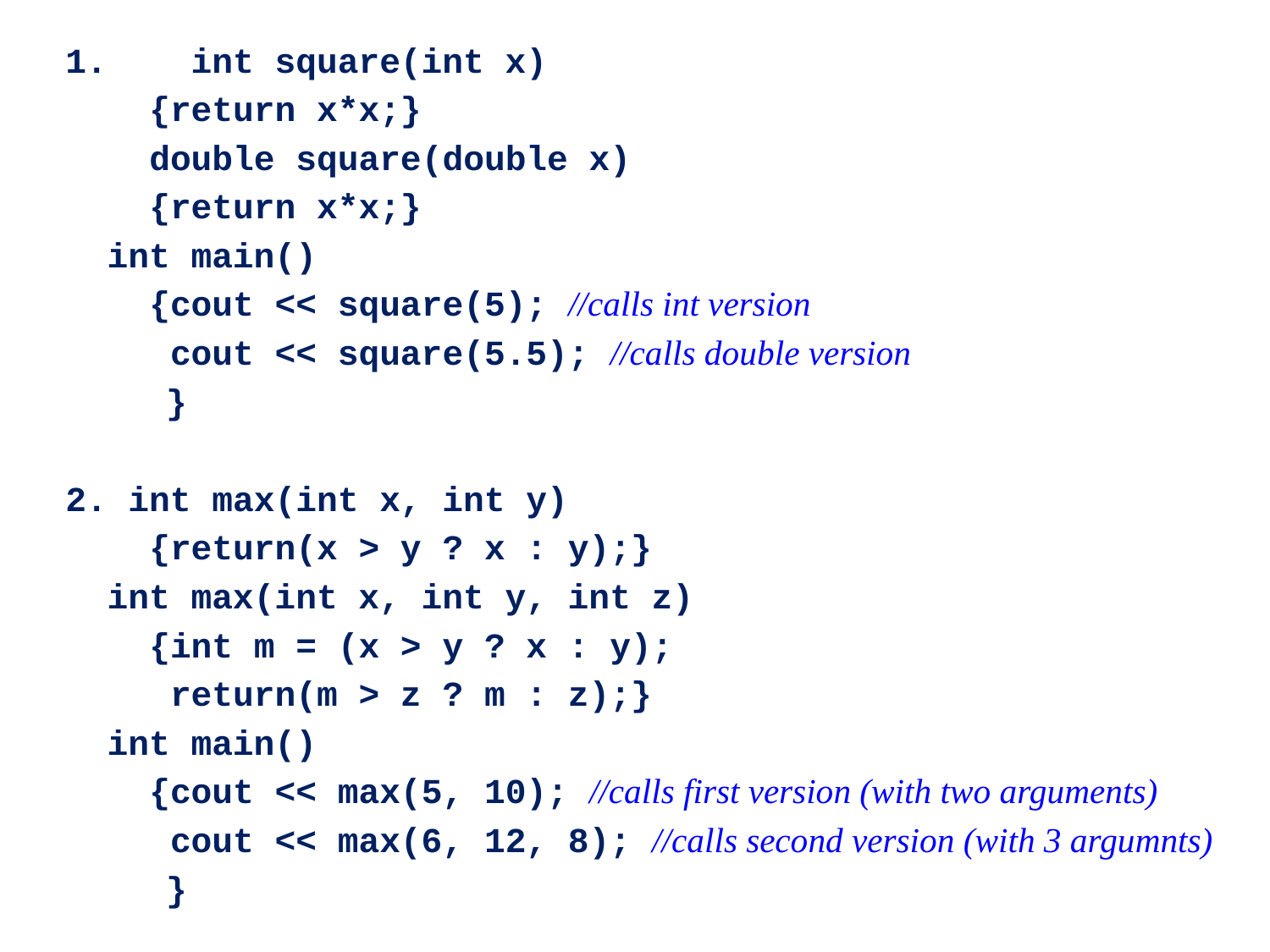

1.    int square(int x)
     {return x*x;}
     double square(double x)
     {return x*x;}
   int main()
     {cout << square(5); //calls int version
      cout << square(5.5); //calls double version
              }

 2. int max(int x, int y)
     {return(x > y ? x : y);}
   int max(int x, int y, int z)
     {int m = (x > y ? x : y);
      return(m > z ? m : z);}
   int main()
     {cout << max(5, 10); //calls first version (with two arguments)
      cout << max(6, 12, 8); //calls second version (with 3 argumnts)
              }